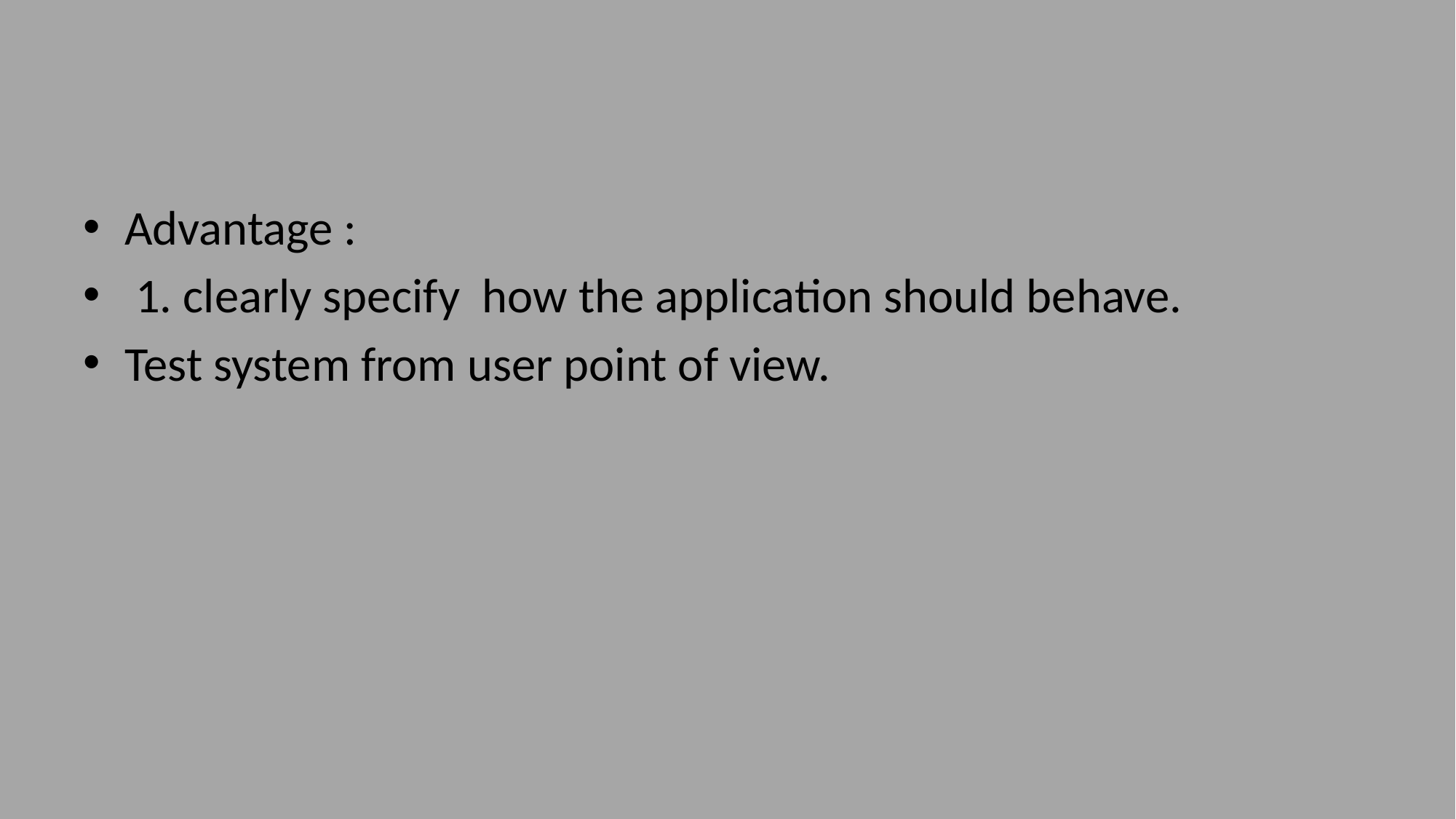

#
Advantage :
 1. clearly specify  how the application should behave.
Test system from user point of view.